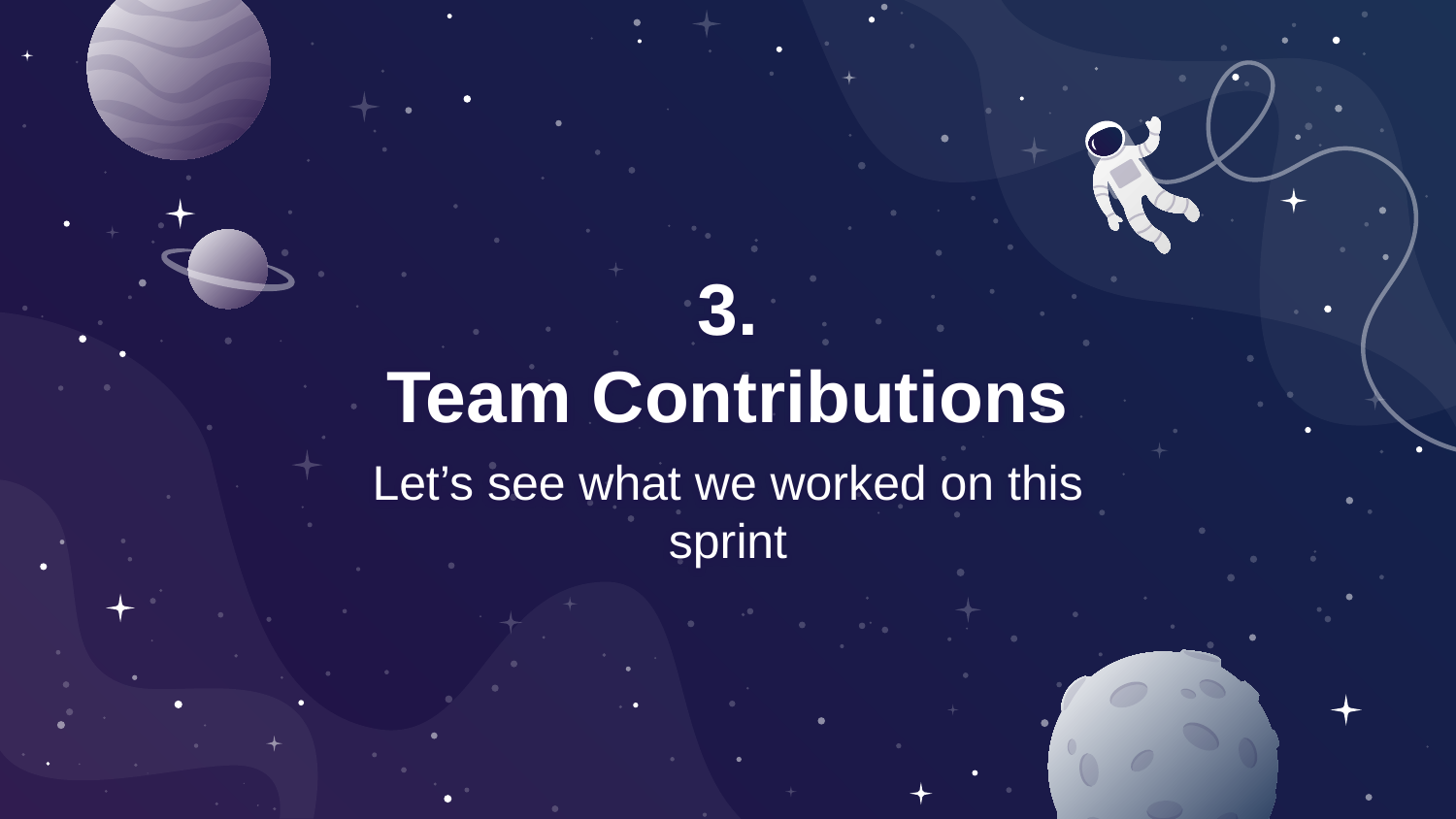

# 3.
Team Contributions
Let’s see what we worked on this sprint